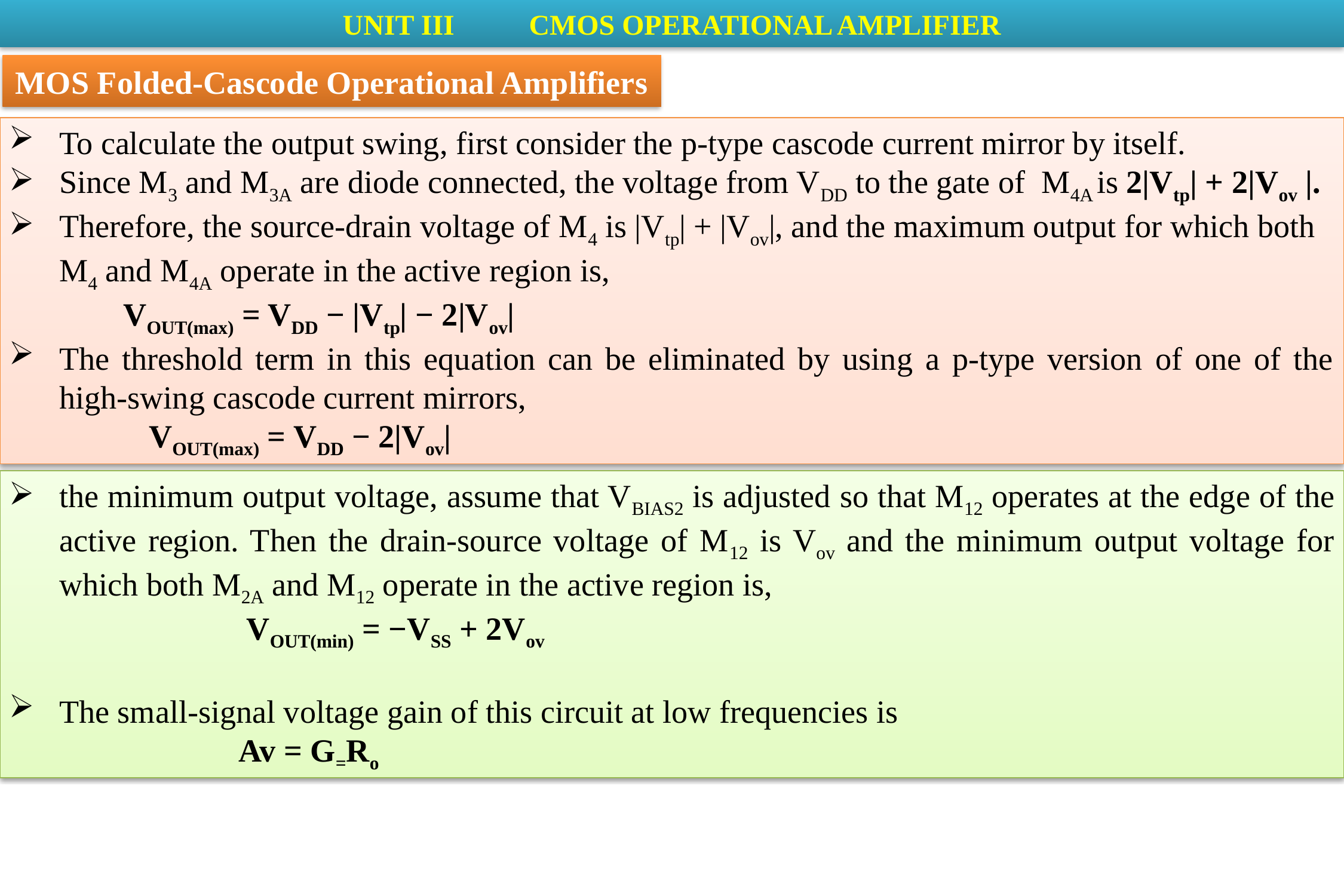

UNIT III	 CMOS OPERATIONAL AMPLIFIER
MOS Folded-Cascode Operational Amplifiers
To calculate the output swing, first consider the p-type cascode current mirror by itself.
Since M3 and M3A are diode connected, the voltage from VDD to the gate of  M4A is 2|Vtp| + 2|Vov |.
Therefore, the source-drain voltage of M4 is |Vtp| + |Vov|, and the maximum output for which both M4 and M4A operate in the active region is,
	VOUT(max) = VDD − |Vtp| − 2|Vov|
The threshold term in this equation can be eliminated by using a p-type version of one of the high-swing cascode current mirrors,
		VOUT(max) = VDD − 2|Vov|
the minimum output voltage, assume that VBIAS2 is adjusted so that M12 operates at the edge of the active region. Then the drain-source voltage of M12 is Vov and the minimum output voltage for which both M2A and M12 operate in the active region is,
			 VOUT(min) = −VSS + 2Vov

The small-signal voltage gain of this circuit at low frequencies is
			Av = G=Ro